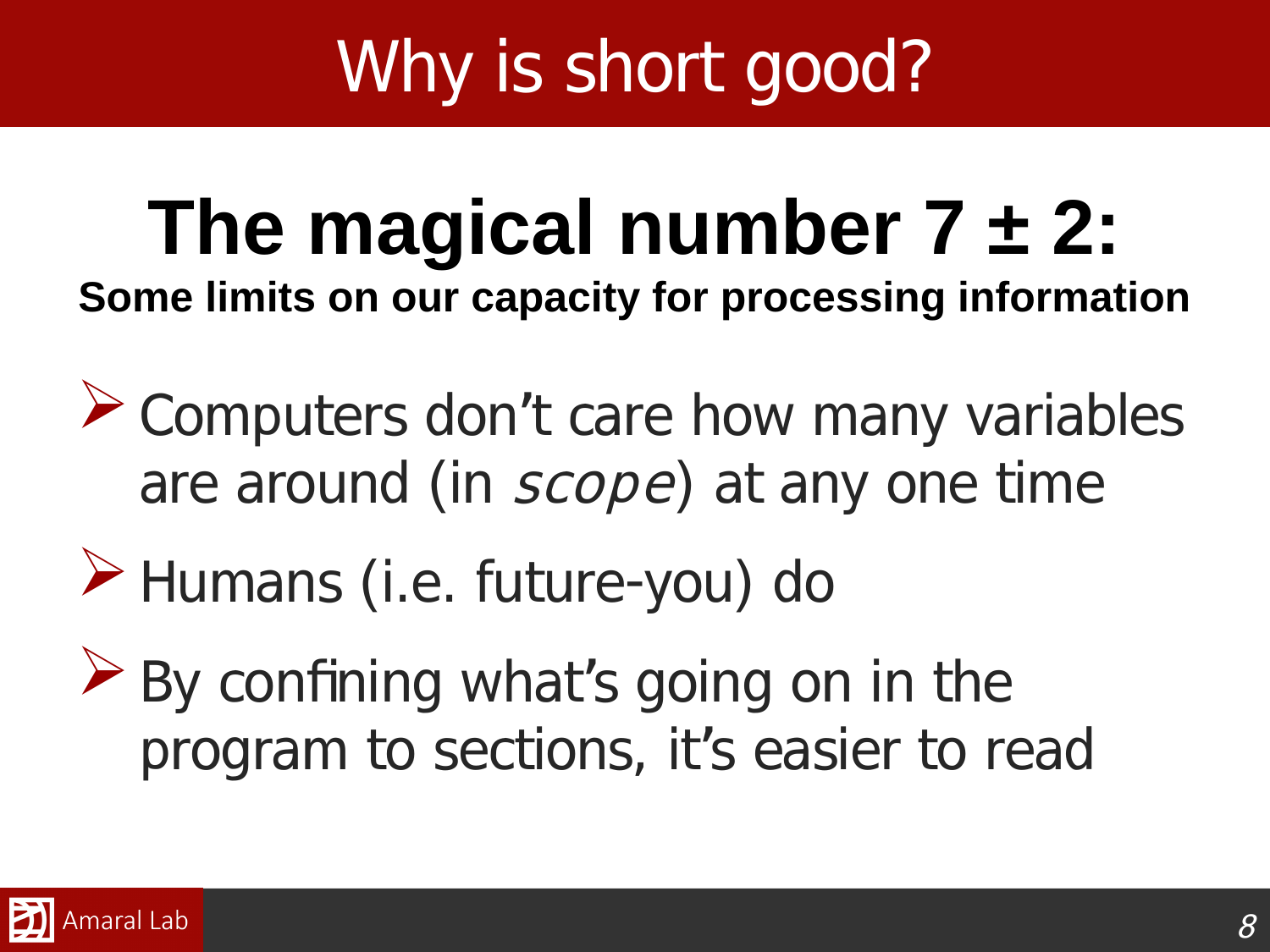

# Why is short good?
The magical number 7 ± 2:
Some limits on our capacity for processing information
Computers don’t care how many variables are around (in scope) at any one time
Humans (i.e. future-you) do
By confining what’s going on in the program to sections, it’s easier to read